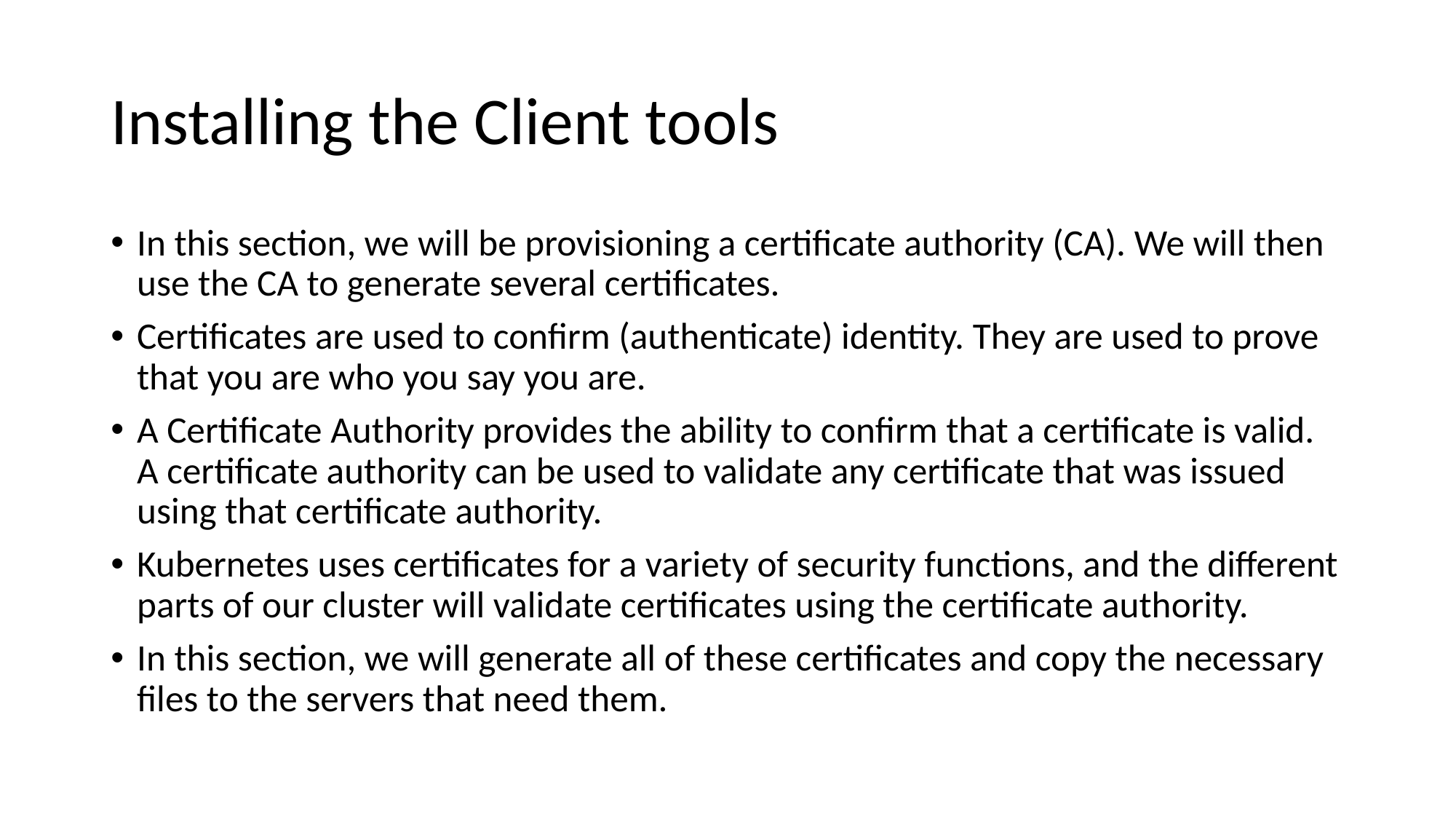

# Installing the Client tools
In this section, we will be provisioning a certificate authority (CA). We will then use the CA to generate several certificates.
Certificates are used to confirm (authenticate) identity. They are used to prove that you are who you say you are.
A Certificate Authority provides the ability to confirm that a certificate is valid. A certificate authority can be used to validate any certificate that was issued using that certificate authority.
Kubernetes uses certificates for a variety of security functions, and the different parts of our cluster will validate certificates using the certificate authority.
In this section, we will generate all of these certificates and copy the necessary files to the servers that need them.